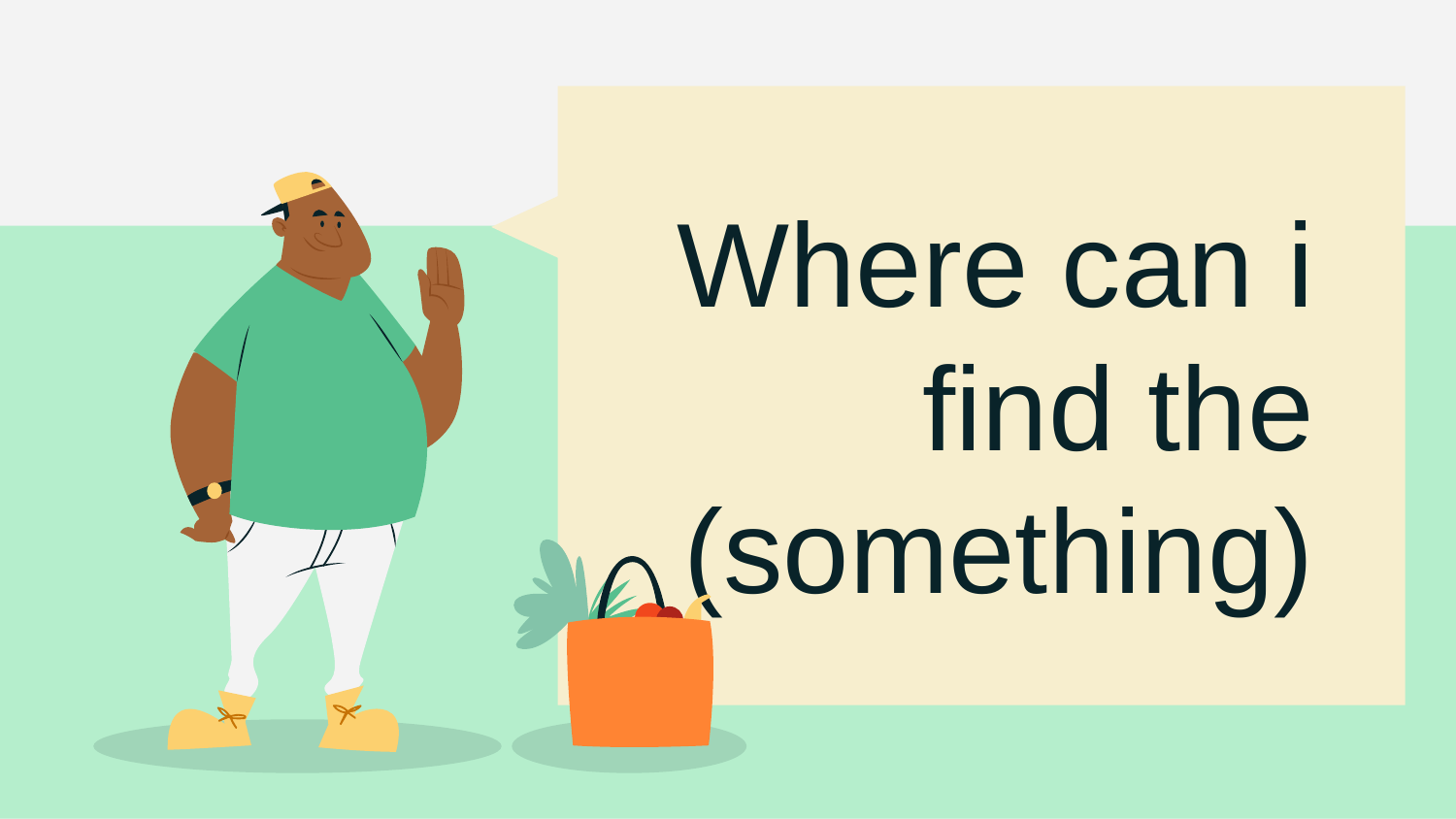

# Where can i find the (something)